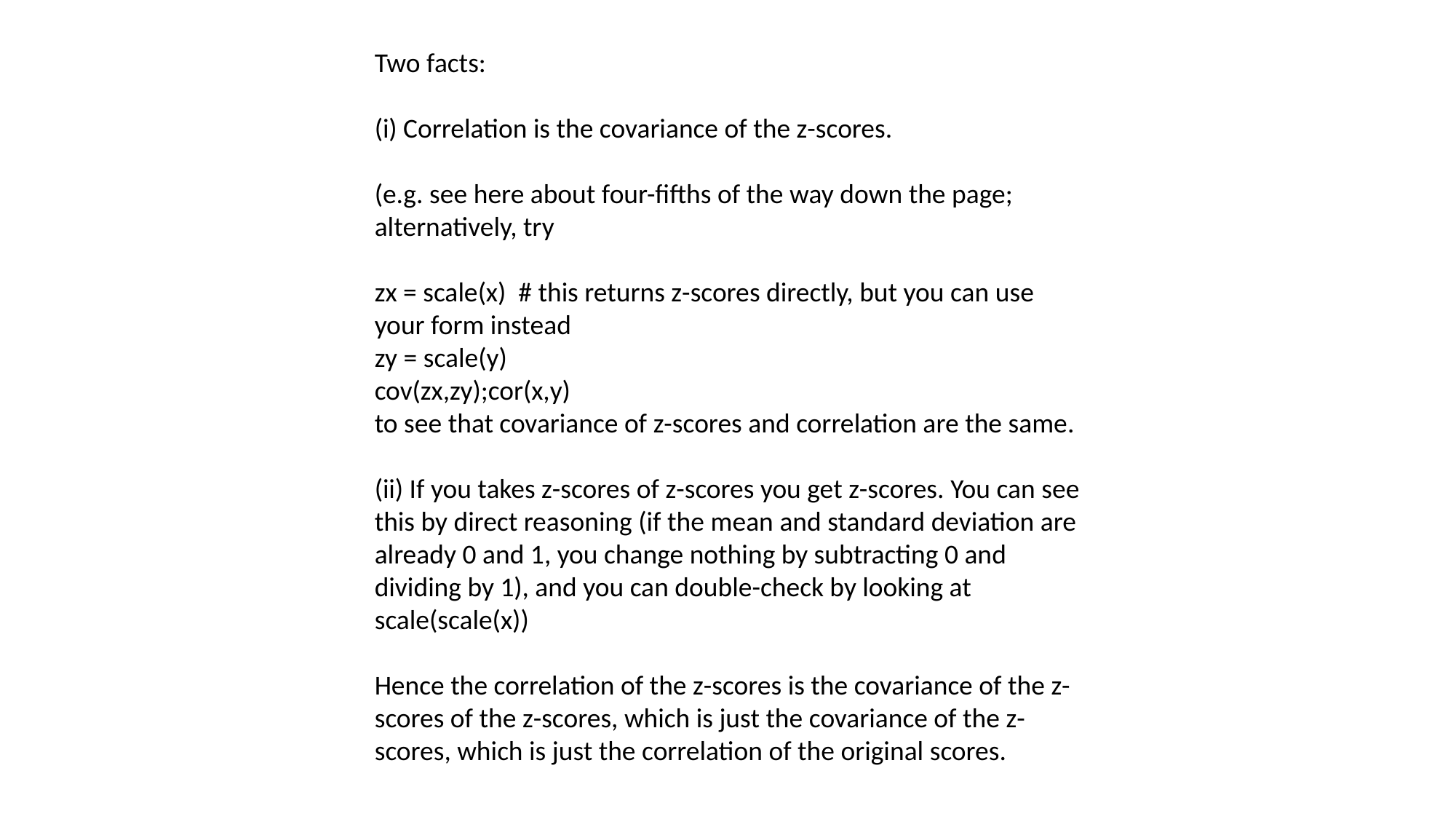

Two facts:

(i) Correlation is the covariance of the z-scores.

(e.g. see here about four-fifths of the way down the page; alternatively, try

zx = scale(x)  # this returns z-scores directly, but you can use your form instead
zy = scale(y)
cov(zx,zy);cor(x,y)
to see that covariance of z-scores and correlation are the same.

(ii) If you takes z-scores of z-scores you get z-scores. You can see this by direct reasoning (if the mean and standard deviation are already 0 and 1, you change nothing by subtracting 0 and dividing by 1), and you can double-check by looking at scale(scale(x))

Hence the correlation of the z-scores is the covariance of the z-scores of the z-scores, which is just the covariance of the z-scores, which is just the correlation of the original scores.